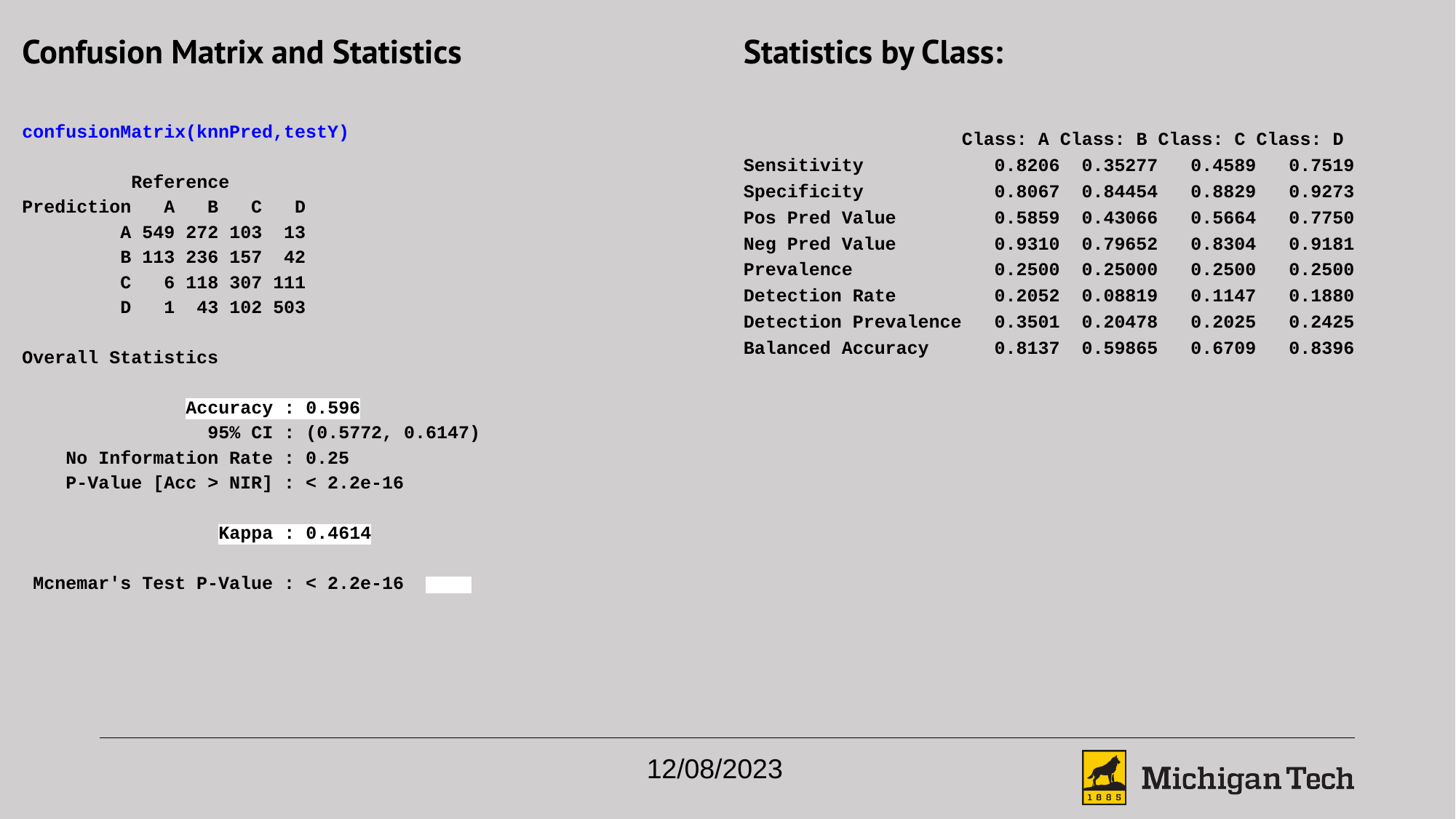

Confusion Matrix and Statistics

confusionMatrix(knnPred,testY)

          Reference
Prediction   A   B   C   D
         A 549 272 103  13
         B 113 236 157  42
         C   6 118 307 111
         D   1  43 102 503

Overall Statistics

               Accuracy : 0.596
                 95% CI : (0.5772, 0.6147)
    No Information Rate : 0.25
    P-Value [Acc > NIR] : < 2.2e-16

                  Kappa : 0.4614

 Mcnemar's Test P-Value : < 2.2e-16

Statistics by Class:

                    Class: A Class: B Class: C Class: D
Sensitivity            0.8206  0.35277   0.4589   0.7519
Specificity            0.8067  0.84454   0.8829   0.9273
Pos Pred Value         0.5859  0.43066   0.5664   0.7750
Neg Pred Value         0.9310  0.79652   0.8304   0.9181
Prevalence             0.2500  0.25000   0.2500   0.2500
Detection Rate         0.2052  0.08819   0.1147   0.1880
Detection Prevalence   0.3501  0.20478   0.2025   0.2425
Balanced Accuracy      0.8137  0.59865   0.6709   0.8396

12/08/2023